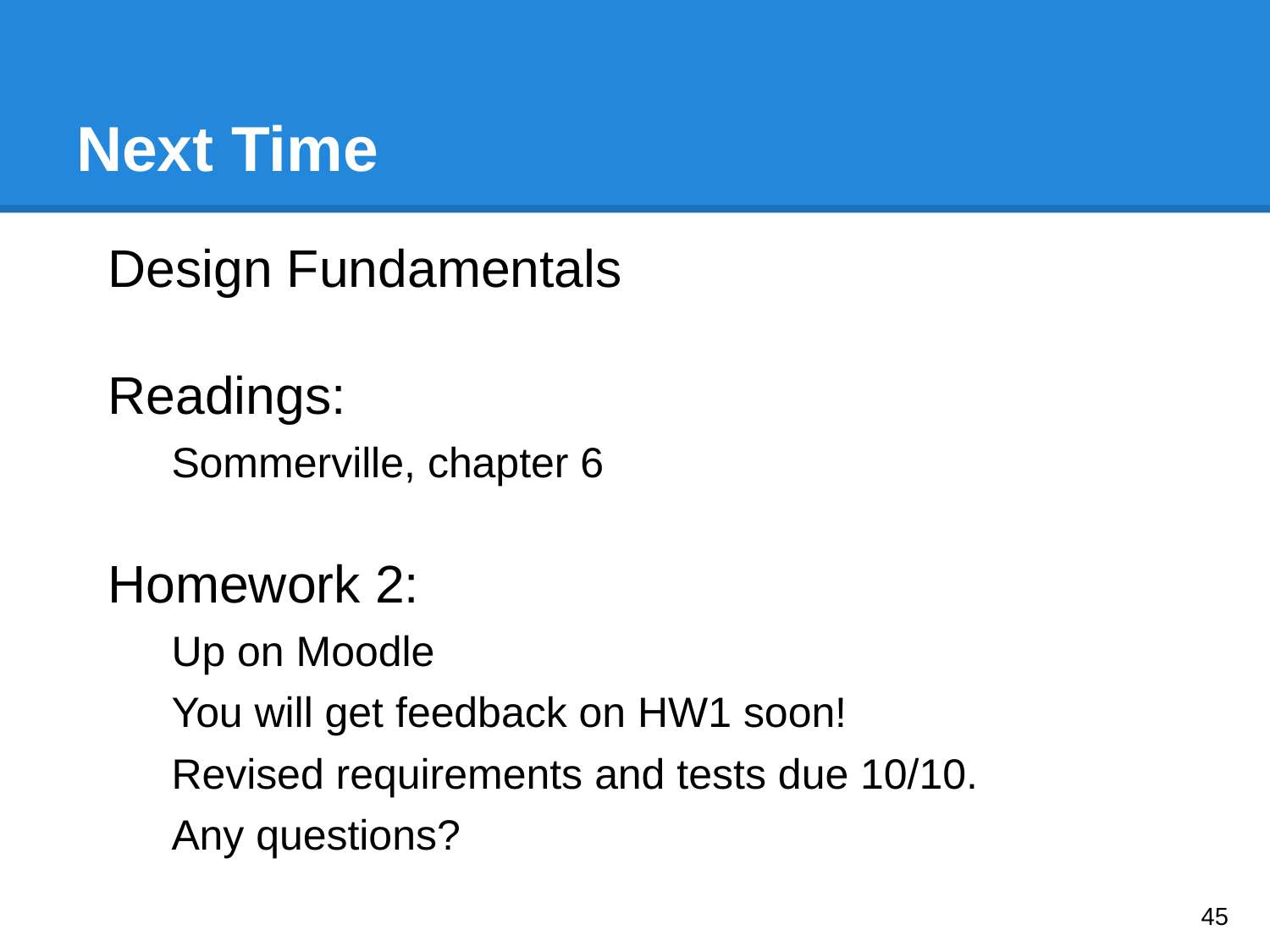

# Next Time
Design Fundamentals

Readings:
Sommerville, chapter 6

Homework 2:
Up on Moodle
You will get feedback on HW1 soon!
Revised requirements and tests due 10/10.
Any questions?
45